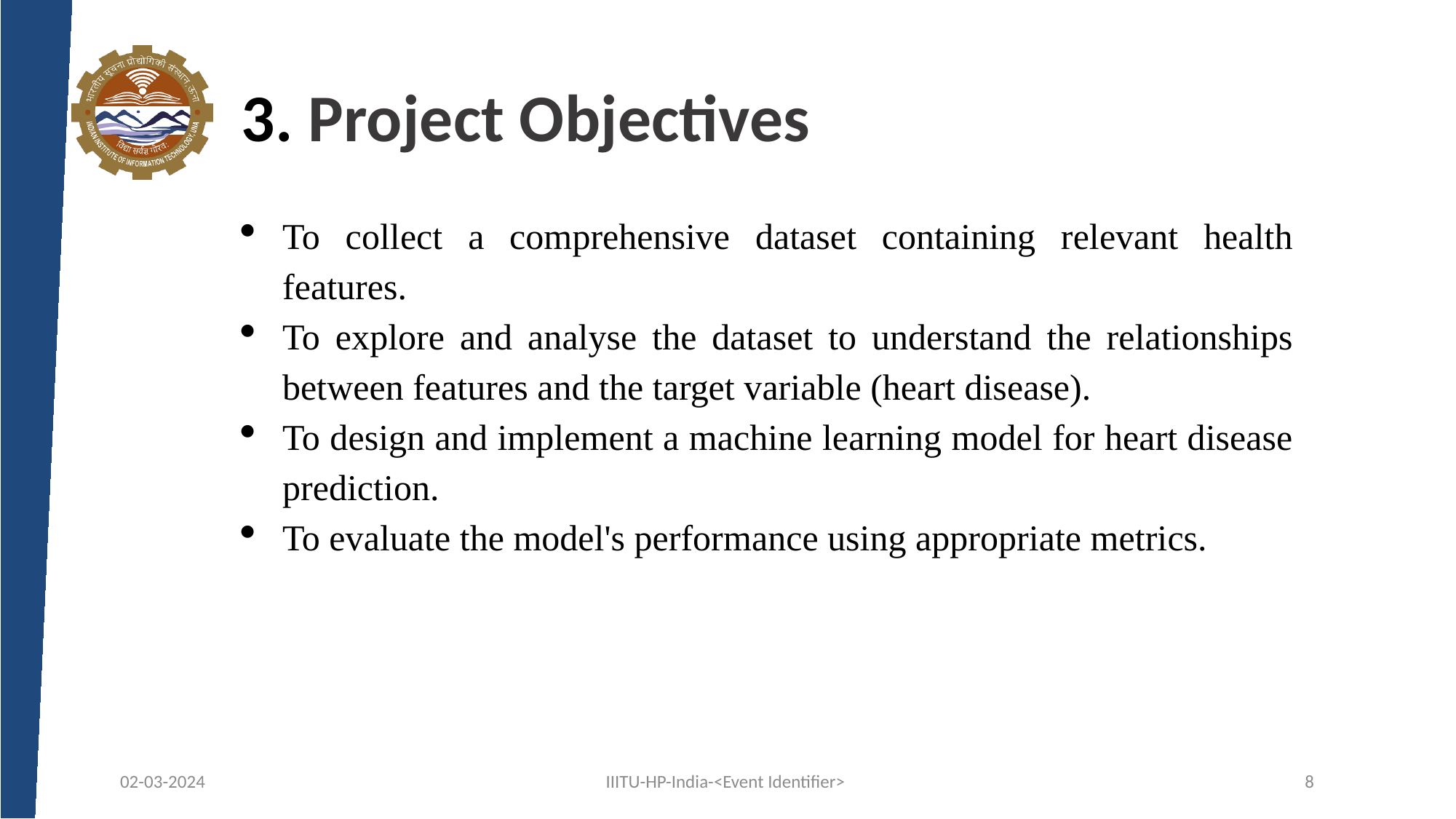

# 3. Project Objectives
To collect a comprehensive dataset containing relevant health features.
To explore and analyse the dataset to understand the relationships between features and the target variable (heart disease).
To design and implement a machine learning model for heart disease prediction.
To evaluate the model's performance using appropriate metrics.
02-03-2024
IIITU-HP-India-<Event Identifier>
8